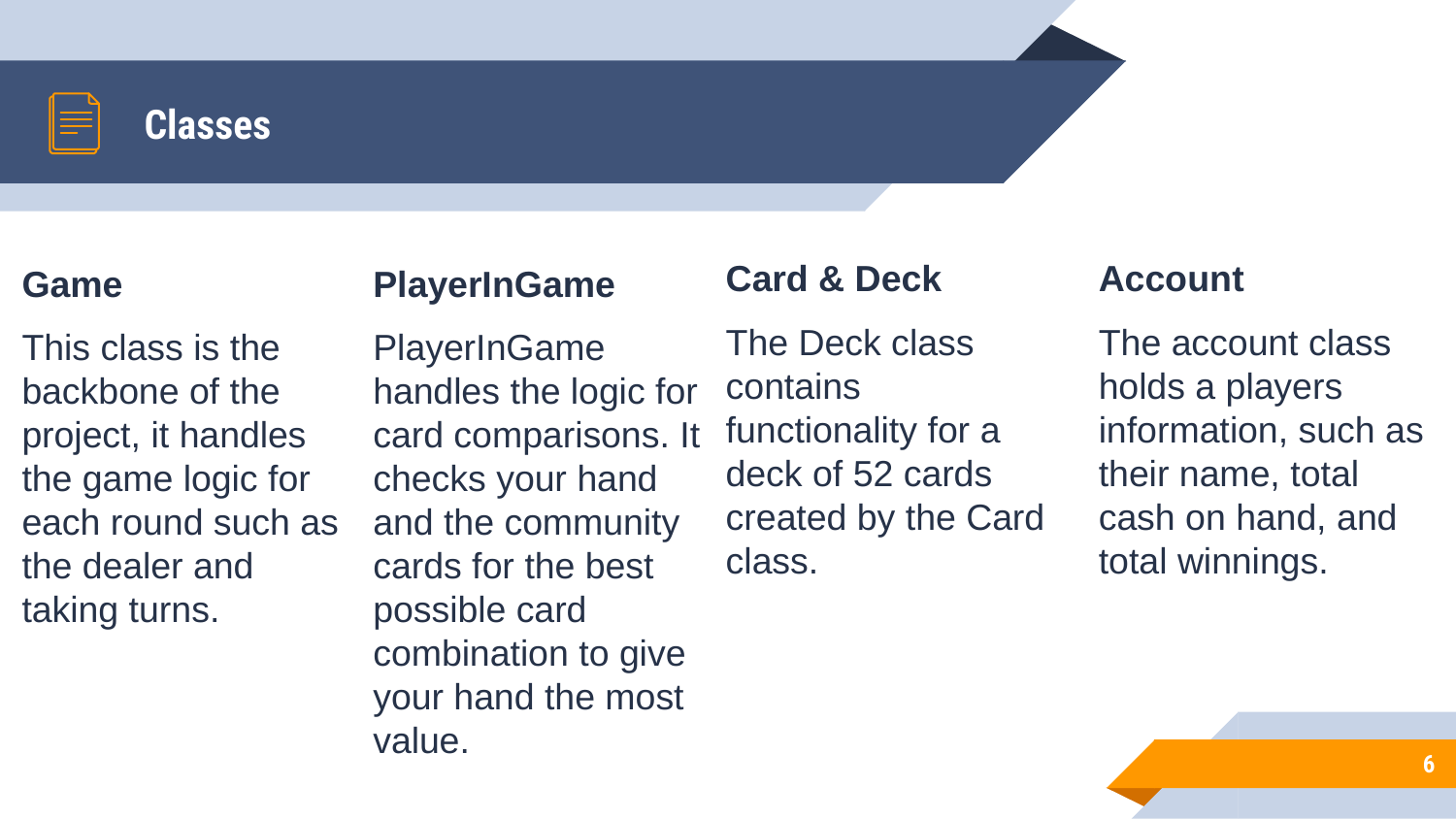

# Classes

Card & Deck
The Deck class contains functionality for a deck of 52 cards created by the Card class.

Account
The account class holds a players information, such as their name, total cash on hand, and total winnings.
Game
This class is the backbone of the project, it handles the game logic for each round such as the dealer and taking turns.
PlayerInGame
PlayerInGame handles the logic for card comparisons. It checks your hand and the community cards for the best possible card combination to give your hand the most value.
6